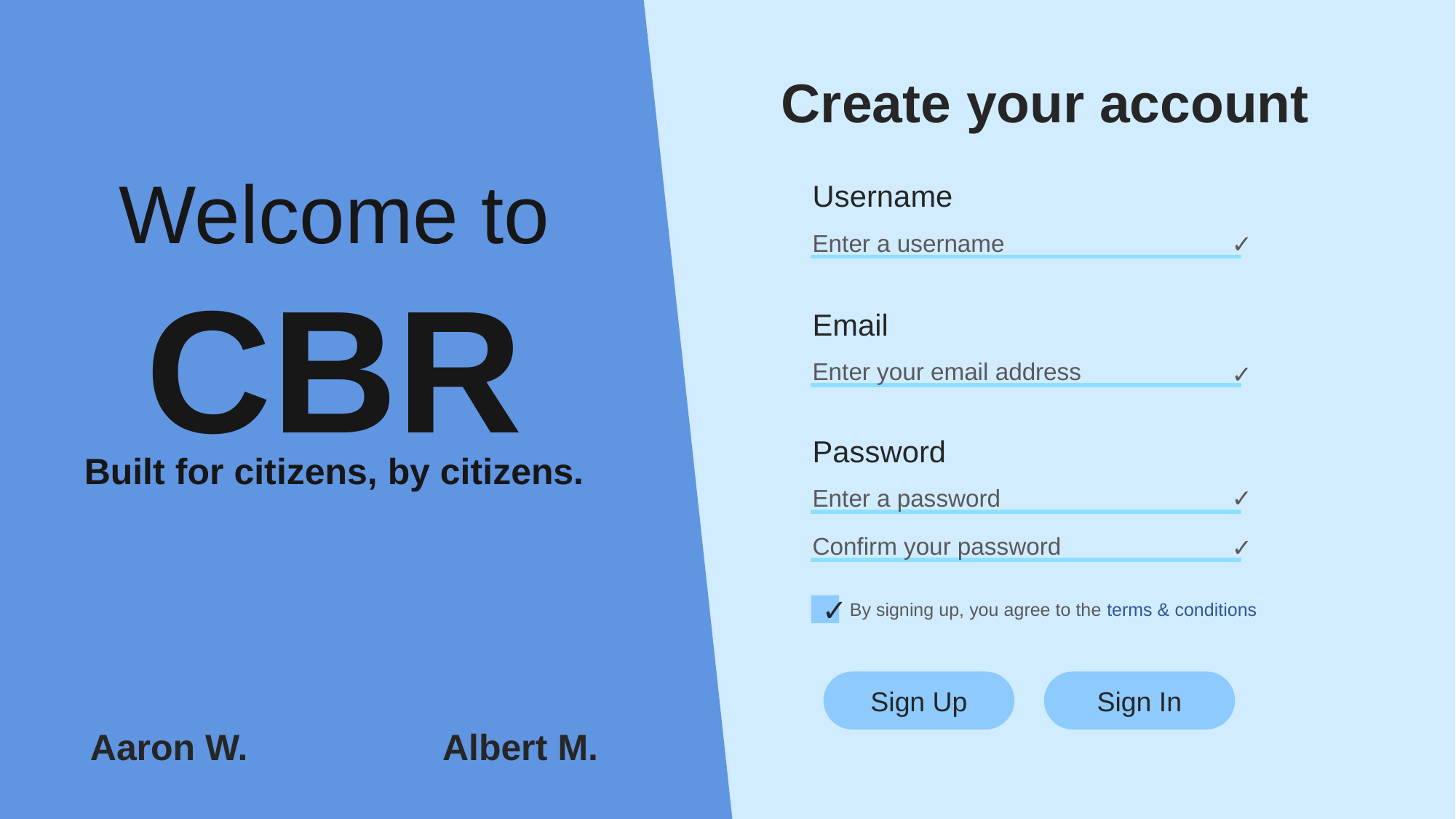

Create your account
Welcome to
Username
Enter a username
✓
CBR
Email
Enter your email address
✓
Password
Built for citizens, by citizens.
Enter a password
✓
Confirm your password
✓
By signing up, you agree to the terms & conditions
✓
Sign Up
Sign In
Aaron W.
Albert M.